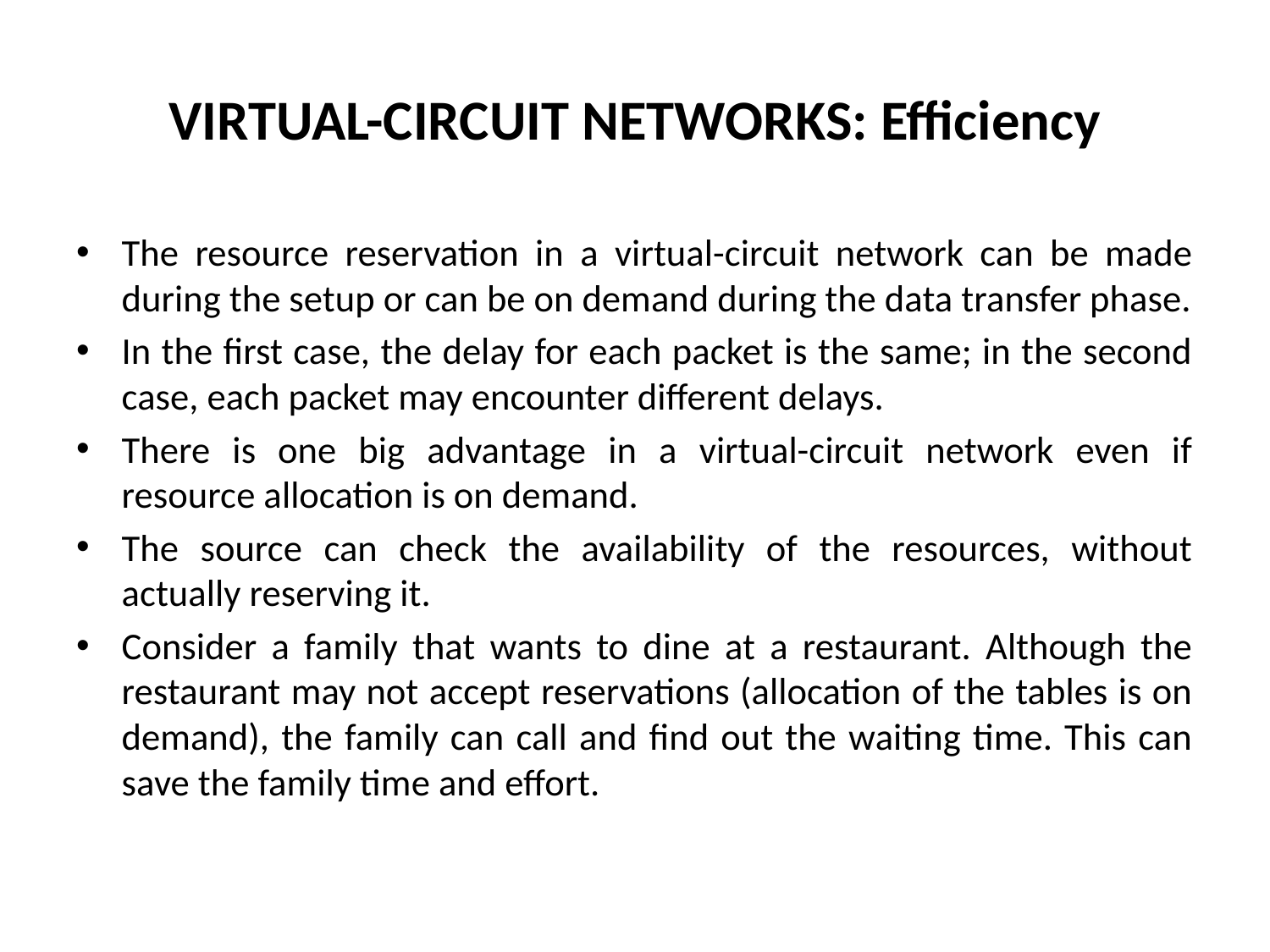

# VIRTUAL-CIRCUIT NETWORKS: Efficiency
The resource reservation in a virtual-circuit network can be made during the setup or can be on demand during the data transfer phase.
In the first case, the delay for each packet is the same; in the second case, each packet may encounter different delays.
There is one big advantage in a virtual-circuit network even if resource allocation is on demand.
The source can check the availability of the resources, without actually reserving it.
Consider a family that wants to dine at a restaurant. Although the restaurant may not accept reservations (allocation of the tables is on demand), the family can call and find out the waiting time. This can save the family time and effort.